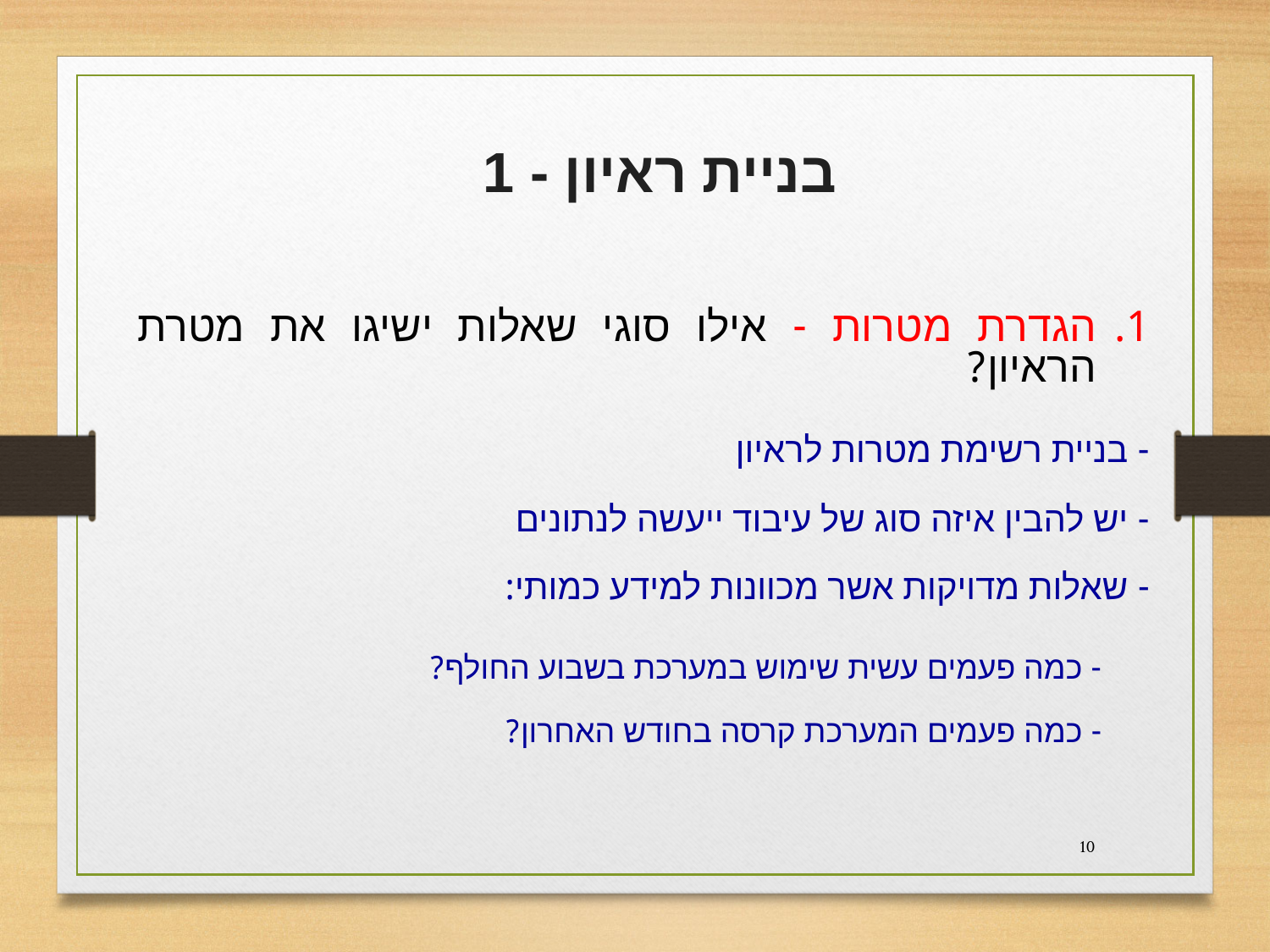

בניית ראיון - 1

הגדרת מטרות - אילו סוגי שאלות ישיגו את מטרת הראיון?
	- בניית רשימת מטרות לראיון
	- יש להבין איזה סוג של עיבוד ייעשה לנתונים
	- שאלות מדויקות אשר מכוונות למידע כמותי:
		- כמה פעמים עשית שימוש במערכת בשבוע החולף?
		- כמה פעמים המערכת קרסה בחודש האחרון?

10